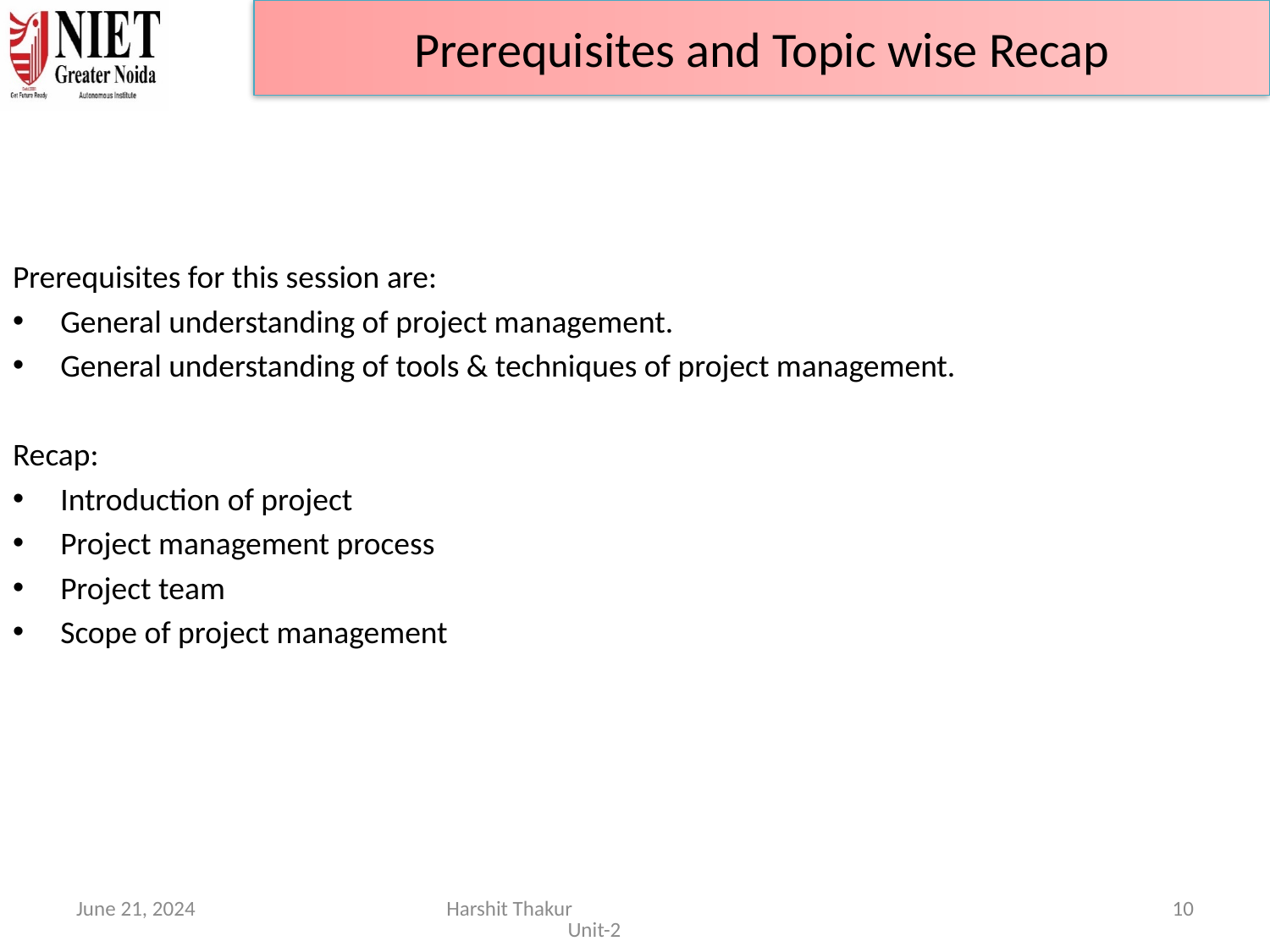

Prerequisites and Topic wise Recap
Prerequisites for this session are:
General understanding of project management.
General understanding of tools & techniques of project management.

Recap:
Introduction of project
Project management process
Project team
Scope of project management

June 21, 2024
Harshit Thakur                                                                            Unit-2
10